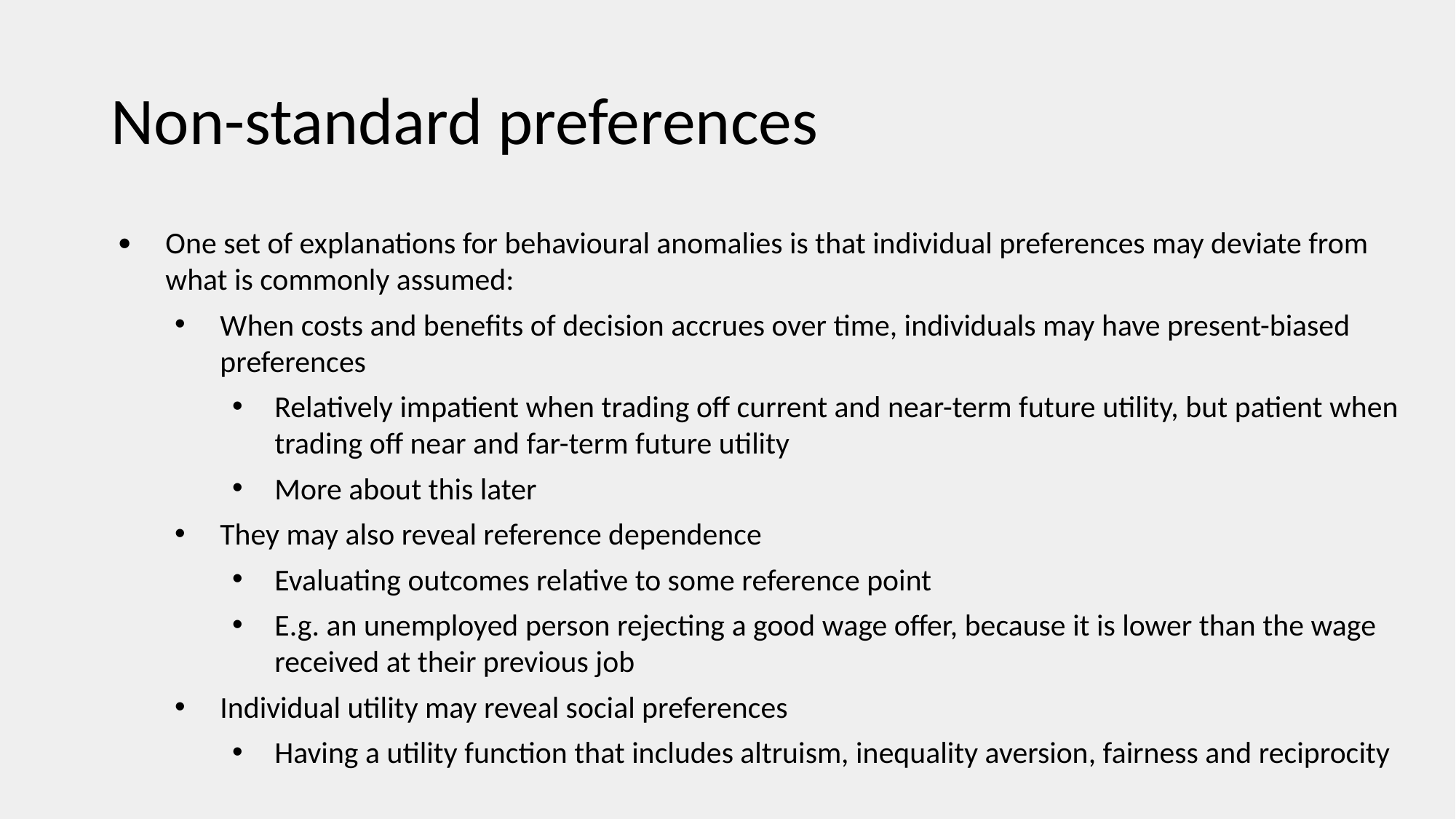

# Non-standard preferences
One set of explanations for behavioural anomalies is that individual preferences may deviate from what is commonly assumed:
When costs and benefits of decision accrues over time, individuals may have present-biased preferences
Relatively impatient when trading off current and near-term future utility, but patient when trading off near and far-term future utility
More about this later
They may also reveal reference dependence
Evaluating outcomes relative to some reference point
E.g. an unemployed person rejecting a good wage offer, because it is lower than the wage received at their previous job
Individual utility may reveal social preferences
Having a utility function that includes altruism, inequality aversion, fairness and reciprocity